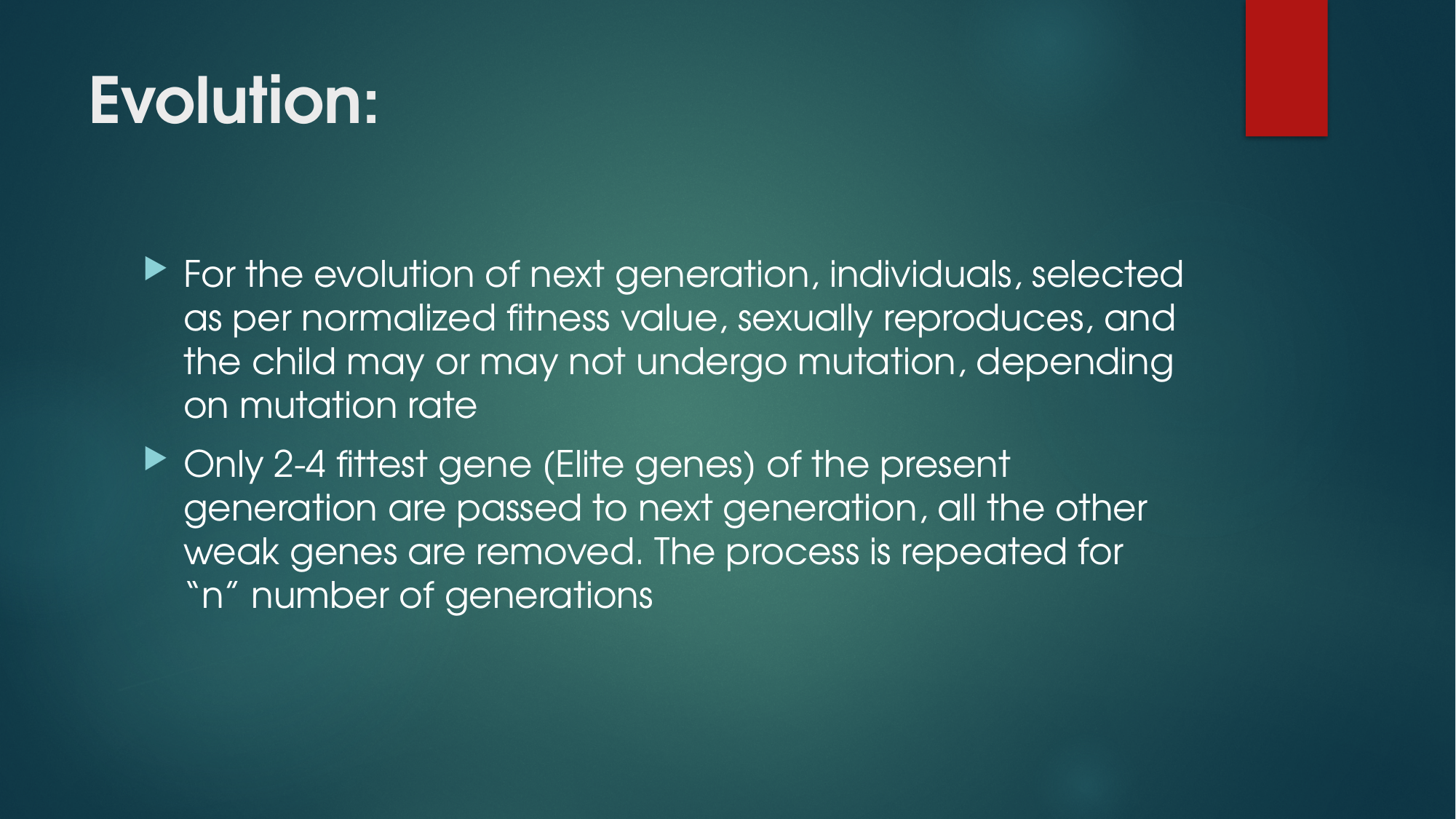

# Evolution:
For the evolution of next generation, individuals, selected as per normalized fitness value, sexually reproduces, and the child may or may not undergo mutation, depending on mutation rate
Only 2-4 fittest gene (Elite genes) of the present generation are passed to next generation, all the other weak genes are removed. The process is repeated for “n” number of generations